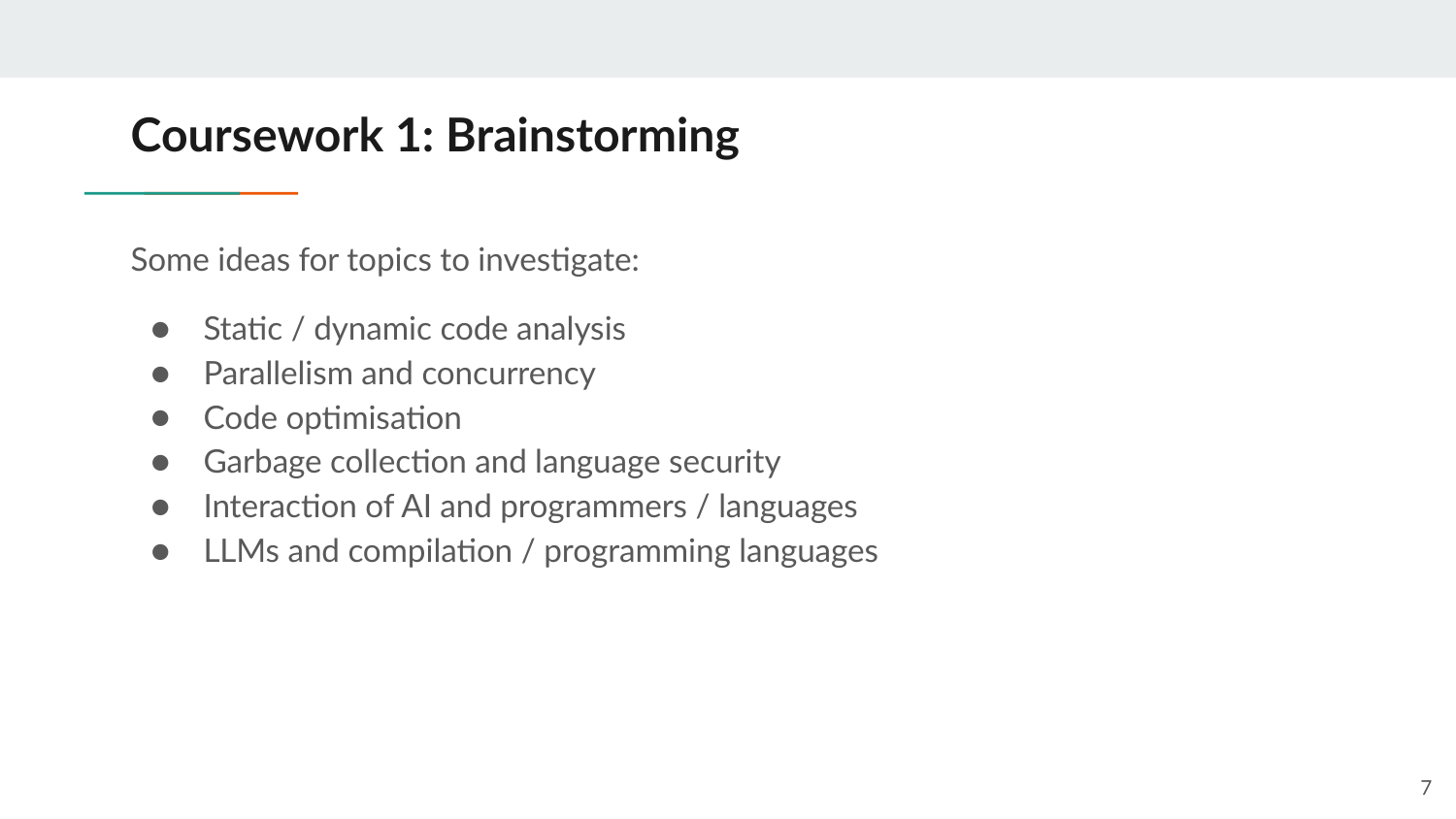

# Coursework 1: Brainstorming
Some ideas for topics to investigate:
Static / dynamic code analysis
Parallelism and concurrency
Code optimisation
Garbage collection and language security
Interaction of AI and programmers / languages
LLMs and compilation / programming languages
7